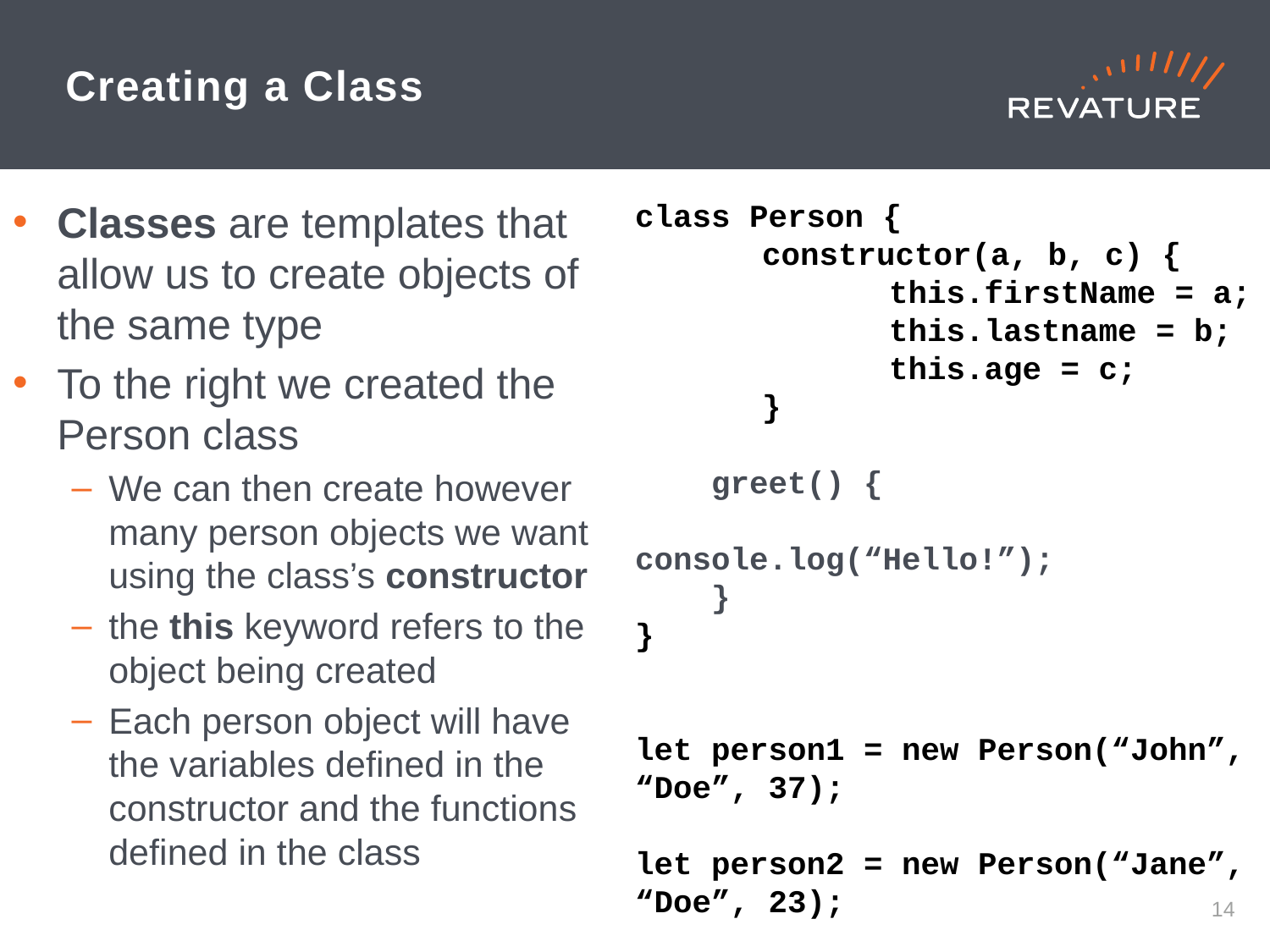

# Creating a Class
Classes are templates that allow us to create objects of the same type
To the right we created the Person class
We can then create however many person objects we want using the class’s constructor
the this keyword refers to the object being created
Each person object will have the variables defined in the constructor and the functions defined in the class

class Person {
	constructor(a, b, c) {
		this.firstName = a;
		this.lastname = b;
		this.age = c;
	}
    greet() {
		console.log(“Hello!”);
    }
}

let person1 = new Person(“John”, “Doe”, 37);

let person2 = new Person(“Jane”, “Doe”, 23);
14